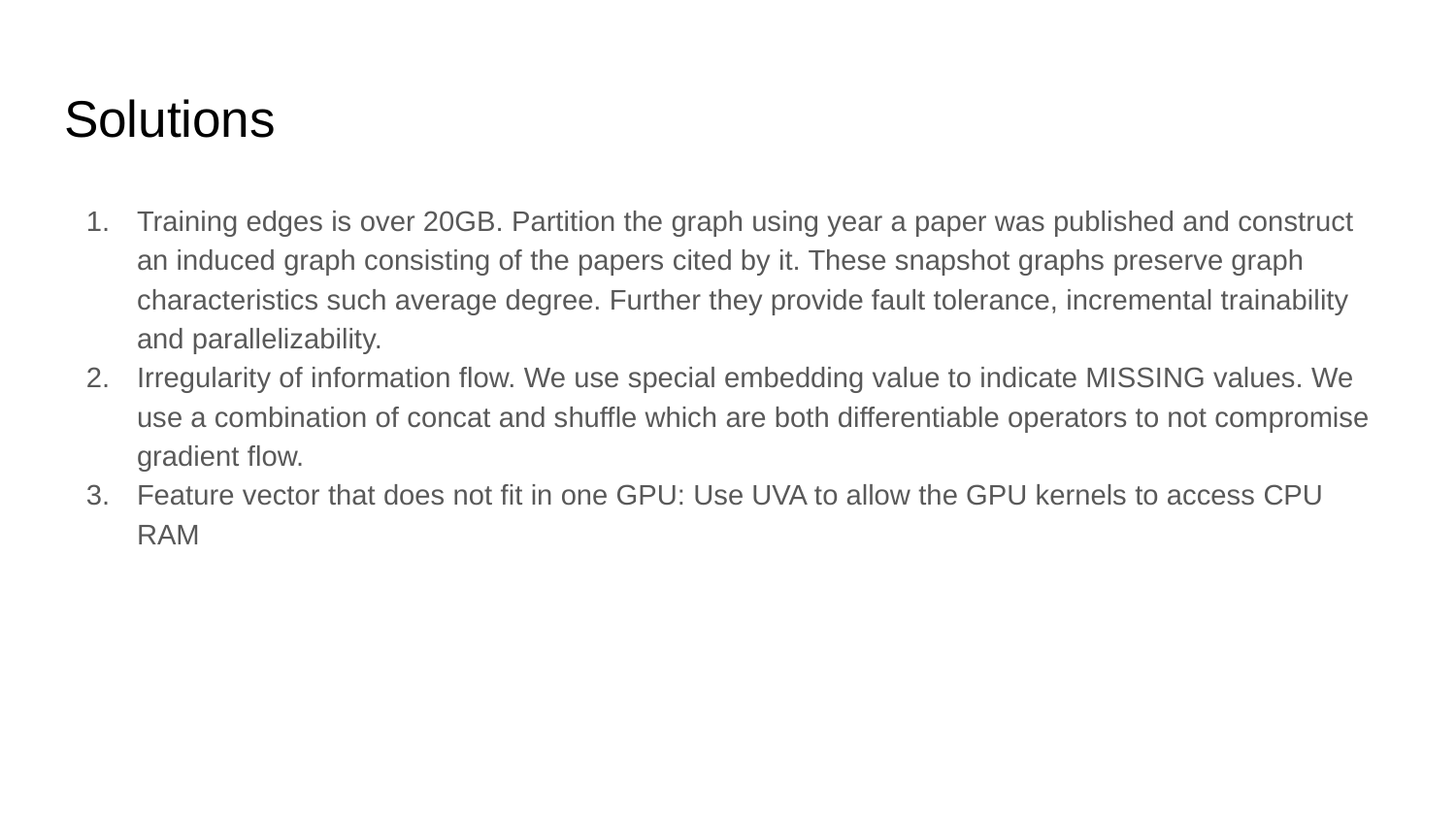

# Solutions

Training edges is over 20GB. Partition the graph using year a paper was published and construct an induced graph consisting of the papers cited by it. These snapshot graphs preserve graph characteristics such average degree. Further they provide fault tolerance, incremental trainability and parallelizability.
Irregularity of information flow. We use special embedding value to indicate MISSING values. We use a combination of concat and shuffle which are both differentiable operators to not compromise gradient flow.
Feature vector that does not fit in one GPU: Use UVA to allow the GPU kernels to access CPU  RAM